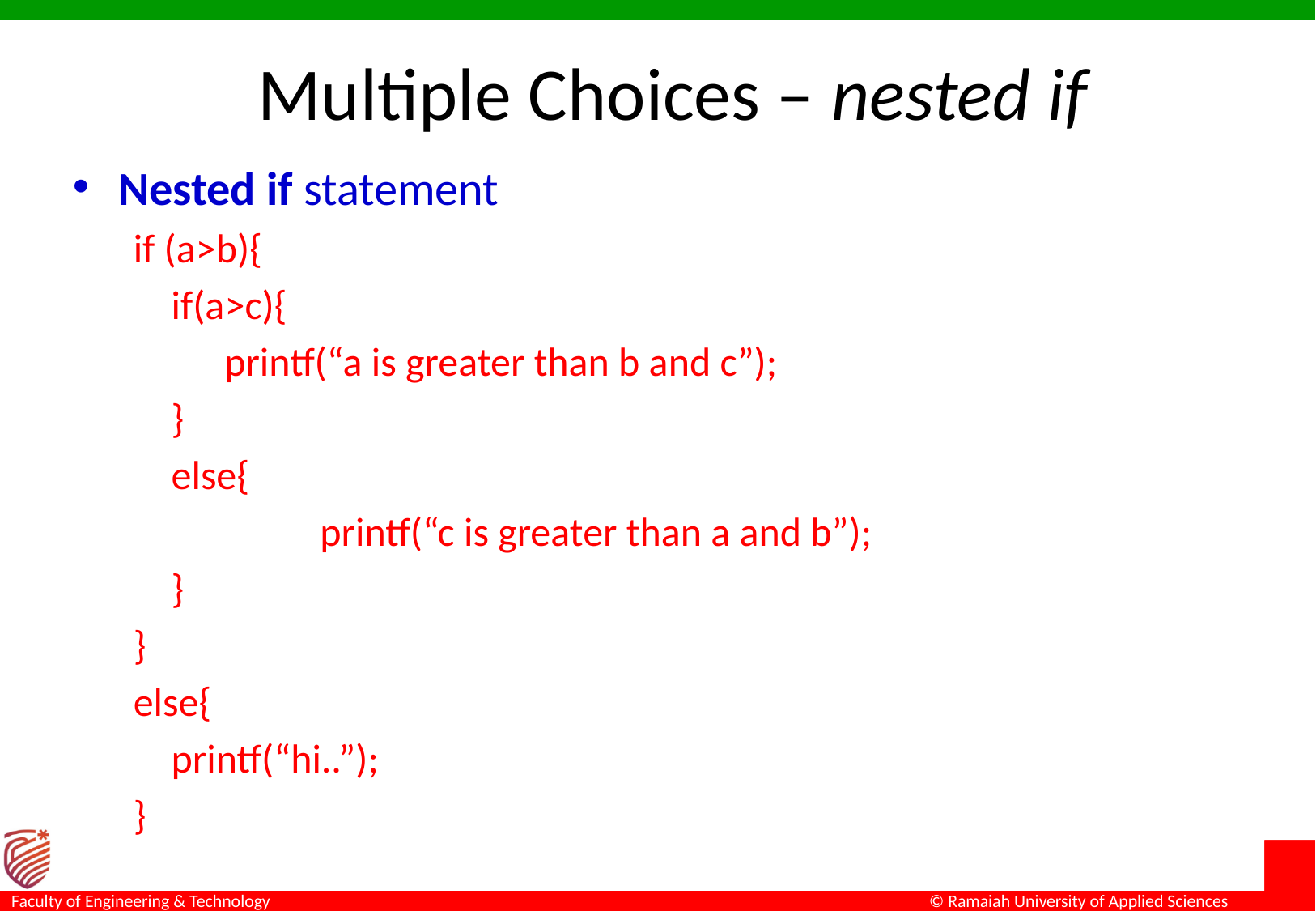

# Multiple Choices – nested if
Nested if statement
if (a>b){
	if(a>c){
	printf(“a is greater than b and c”);
	}
	else{
		   printf(“c is greater than a and b”);
	}
}
else{
	printf(“hi..”);
}